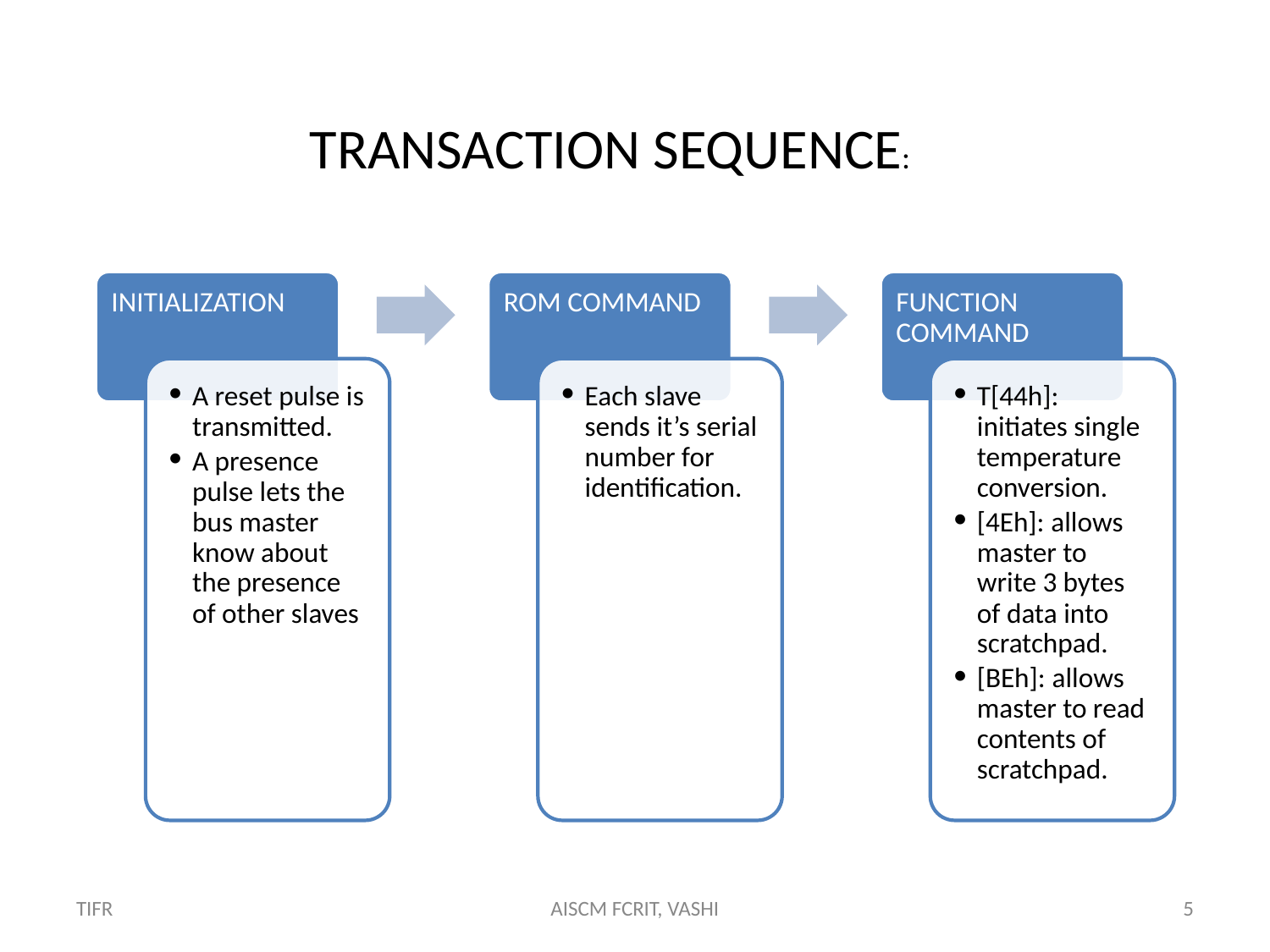

TRANSACTION SEQUENCE:

INITIALIZATION

ROM COMMAND

FUNCTION COMMAND

A reset pulse is transmitted.
A presence pulse lets the bus master know about the presence of other slaves

Each slave sends it’s serial number for identification.

T[44h]: initiates single temperature conversion.
[4Eh]: allows master to write 3 bytes of data into scratchpad.
[BEh]: allows master to read contents of scratchpad.
TIFR
AISCM FCRIT, VASHI
5